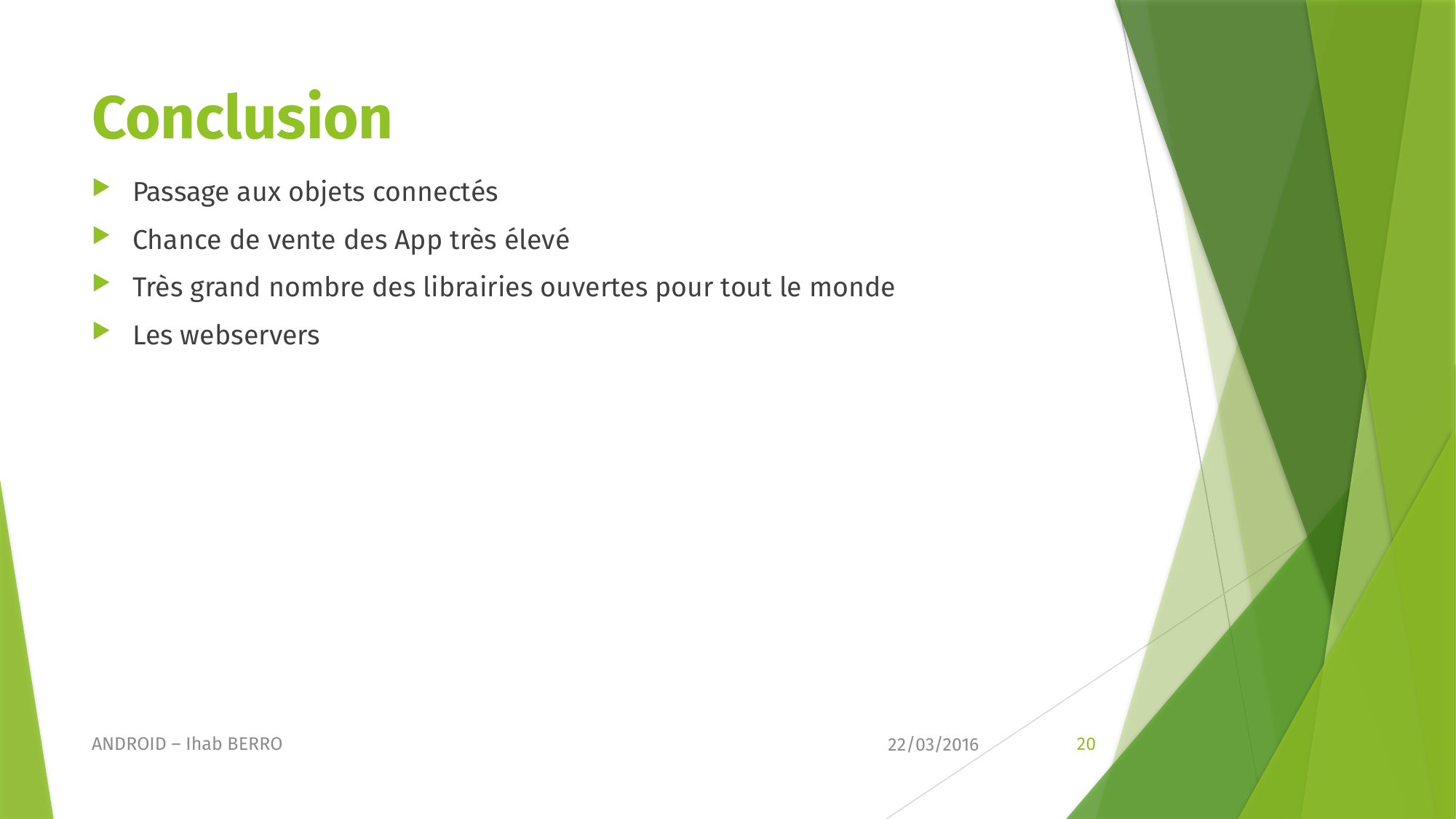

# Conclusion
Passage aux objets connectés
Chance de vente des App très élevé
Très grand nombre des librairies ouvertes pour tout le monde
Les webservers

ANDROID – Ihab BERRO
22/03/2016
20